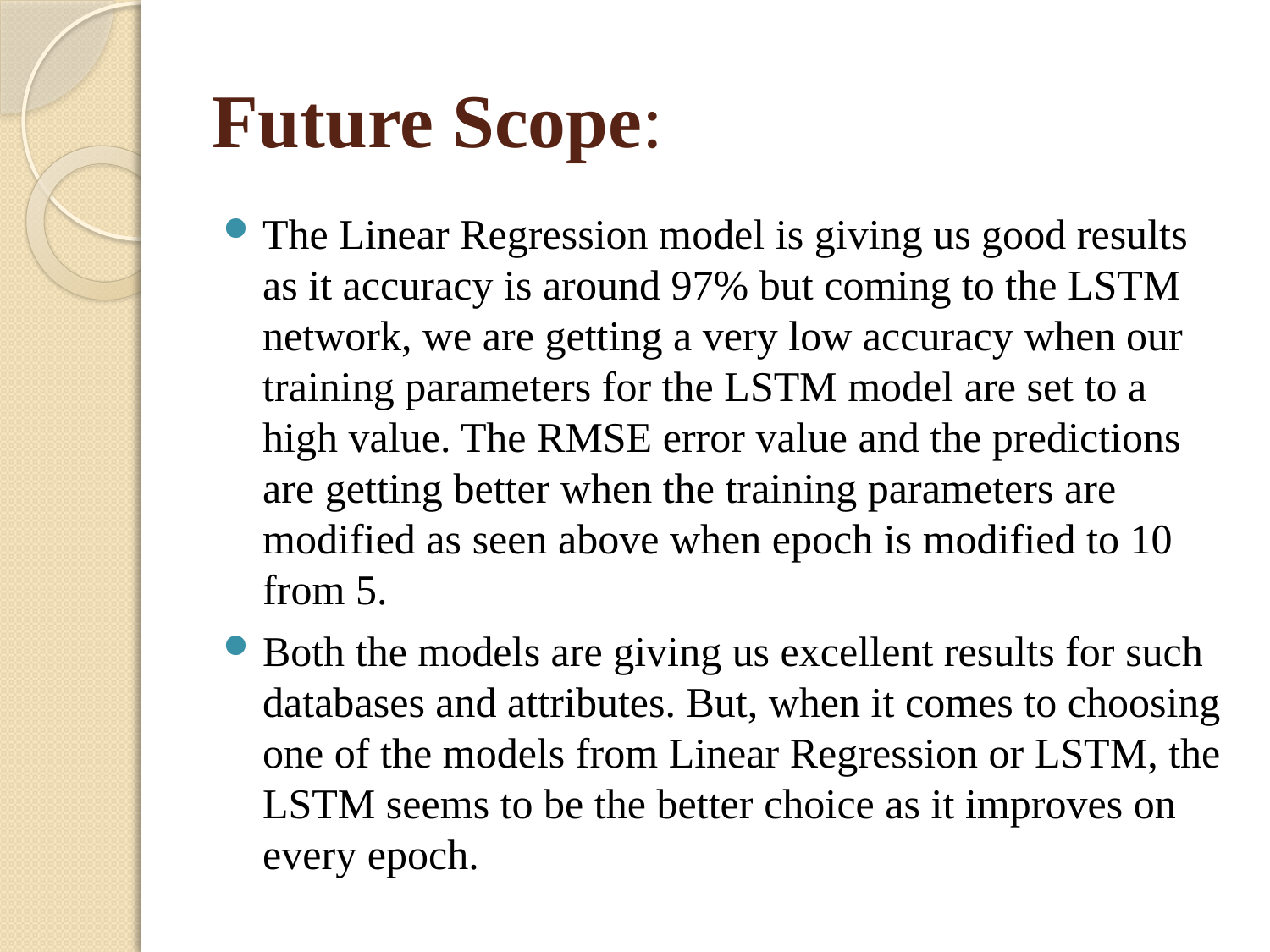

# Future Scope:
The Linear Regression model is giving us good results as it accuracy is around 97% but coming to the LSTM network, we are getting a very low accuracy when our training parameters for the LSTM model are set to a high value. The RMSE error value and the predictions are getting better when the training parameters are modified as seen above when epoch is modified to 10 from 5.
Both the models are giving us excellent results for such databases and attributes. But, when it comes to choosing one of the models from Linear Regression or LSTM, the LSTM seems to be the better choice as it improves on every epoch.